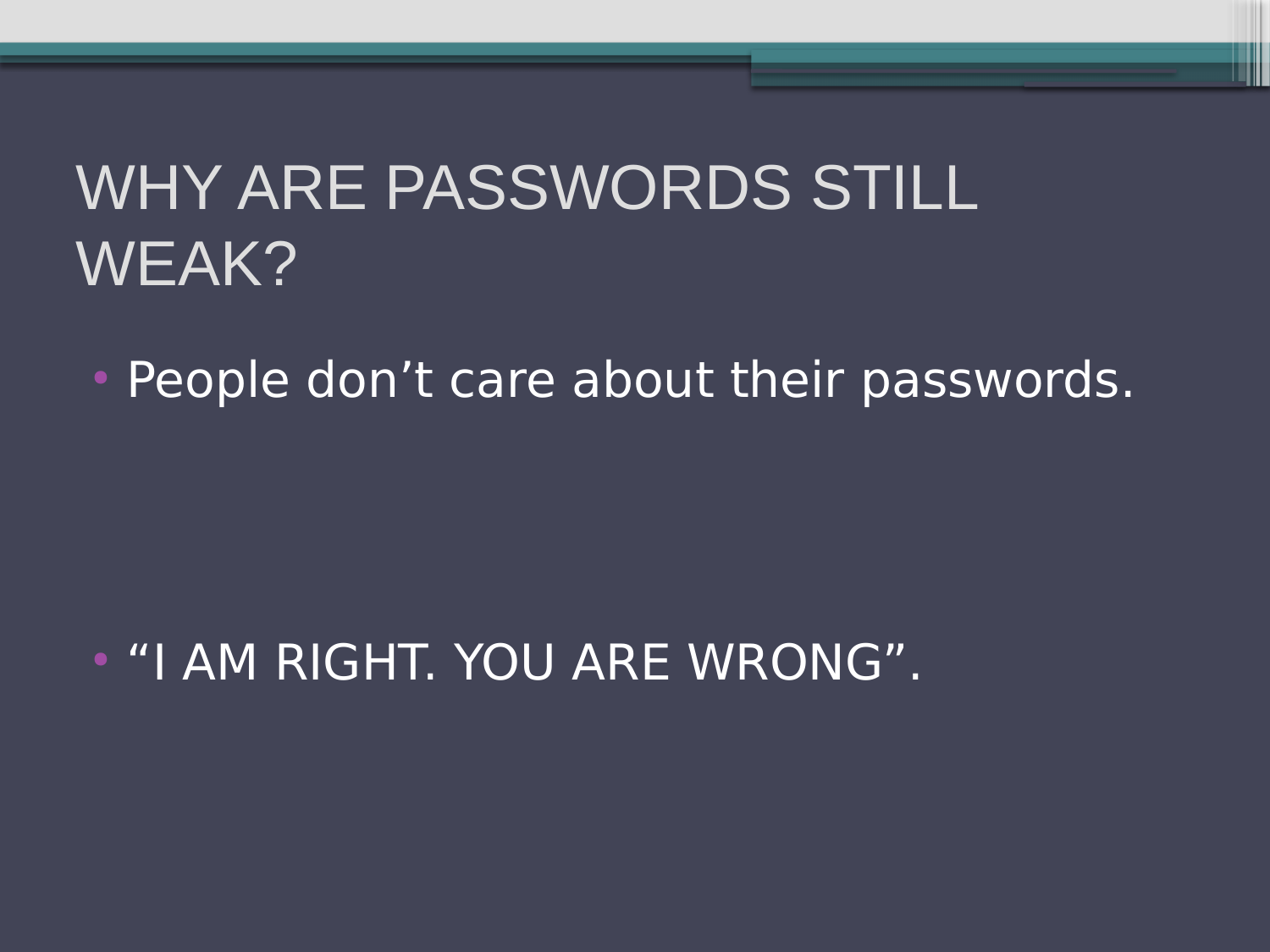

# WHY ARE PASSWORDS STILL WEAK?
People don’t care about their passwords.

“I AM RIGHT. YOU ARE WRONG”.